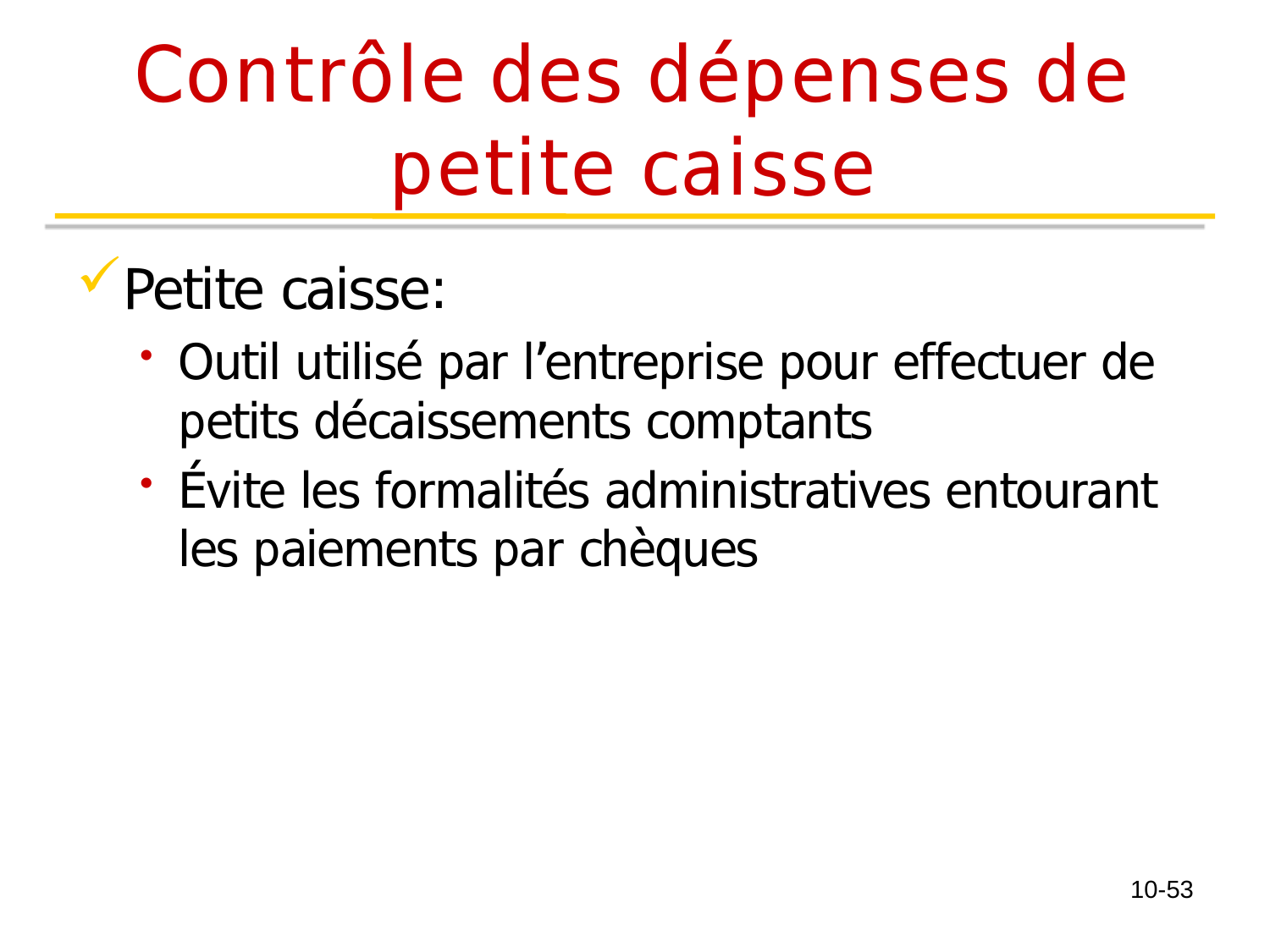

# Contrôle des dépenses de petite caisse

Petite caisse:
Outil utilisé par l’entreprise pour effectuer de petits décaissements comptants
Évite les formalités administratives entourant les paiements par chèques

10-53